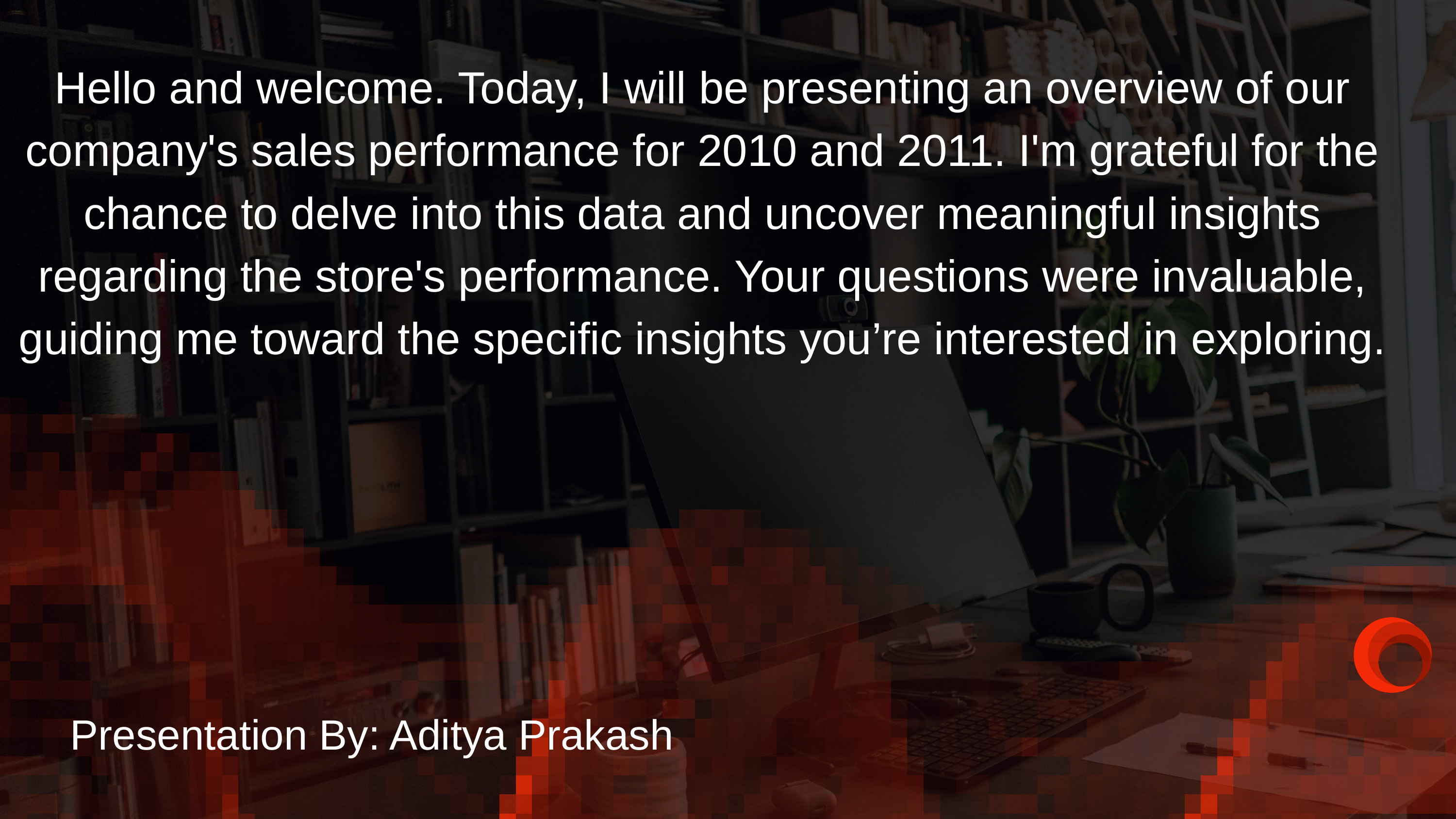

Hello and welcome. Today, I will be presenting an overview of our company's sales performance for 2010 and 2011. I'm grateful for the chance to delve into this data and uncover meaningful insights regarding the store's performance. Your questions were invaluable, guiding me toward the specific insights you’re interested in exploring.

Presentation By: Aditya Prakash